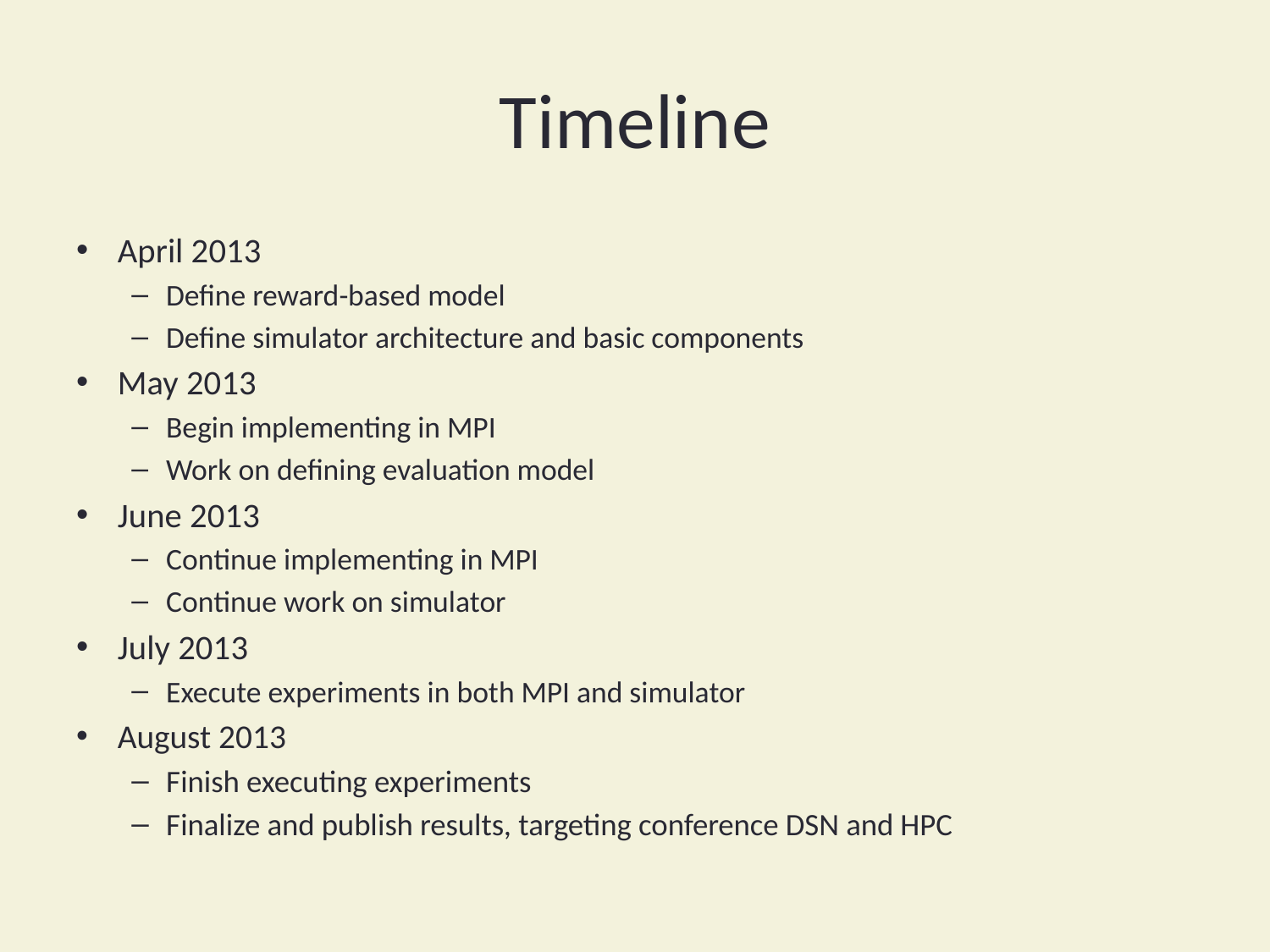

# Timeline
April 2013
Define reward-based model
Define simulator architecture and basic components
May 2013
Begin implementing in MPI
Work on defining evaluation model
June 2013
Continue implementing in MPI
Continue work on simulator
July 2013
Execute experiments in both MPI and simulator
August 2013
Finish executing experiments
Finalize and publish results, targeting conference DSN and HPC